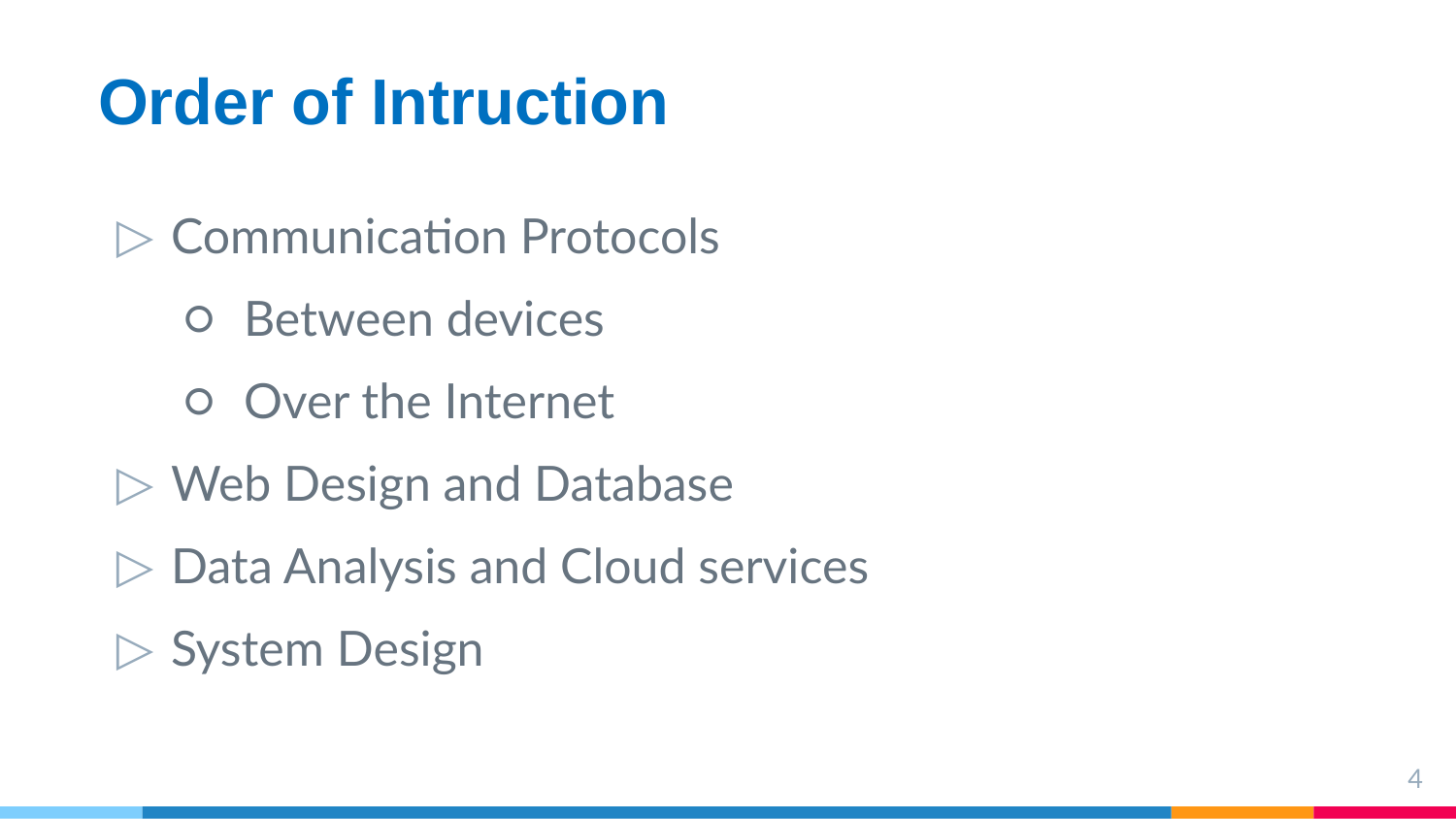

# Order of Intruction
Communication Protocols
Between devices
Over the Internet
Web Design and Database
Data Analysis and Cloud services
System Design

3-4 weeks

2-3 weeks

2-3 weeks
4